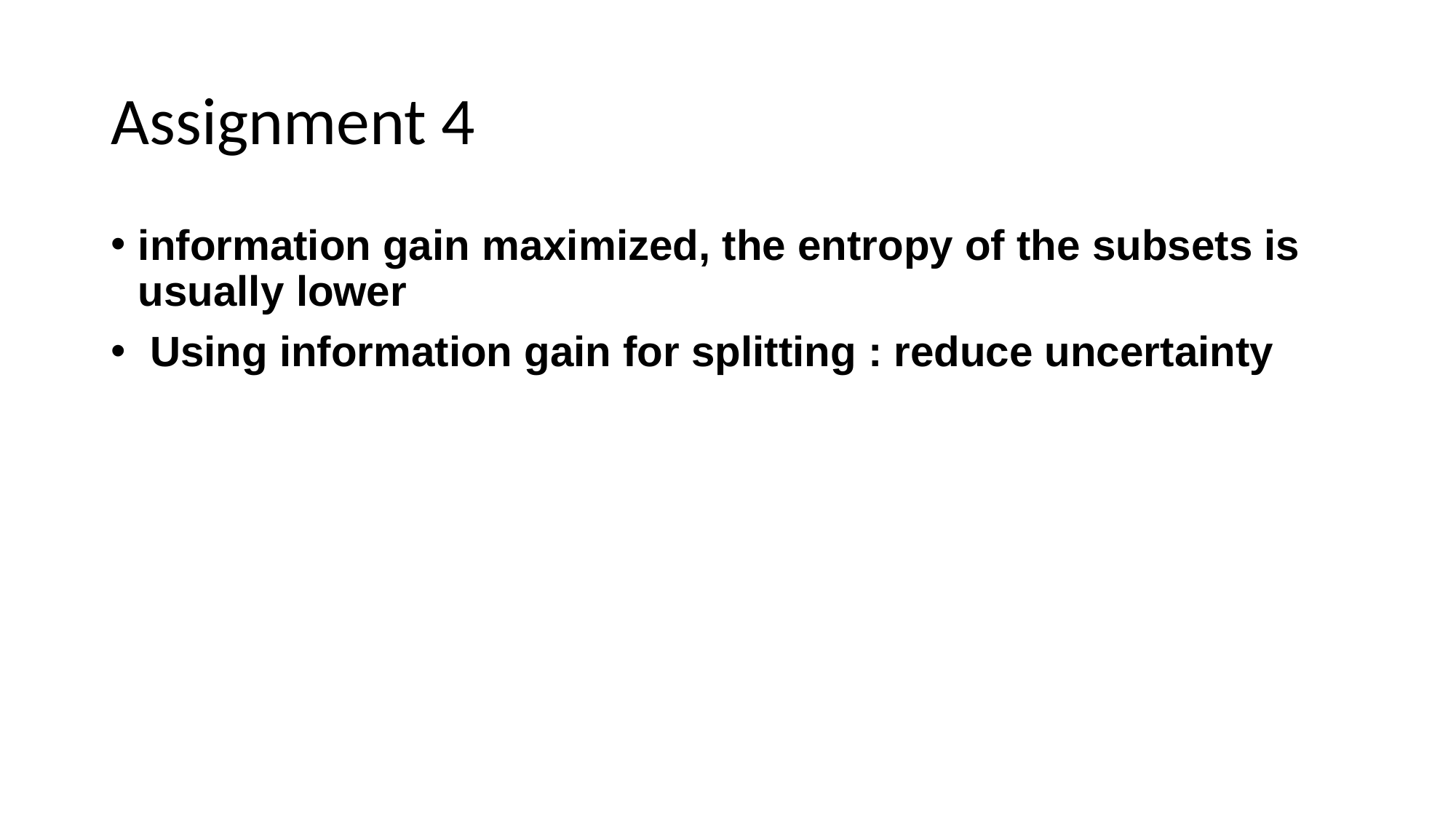

# Assignment 4
information gain maximized, the entropy of the subsets is usually lower
 Using information gain for splitting : reduce uncertainty